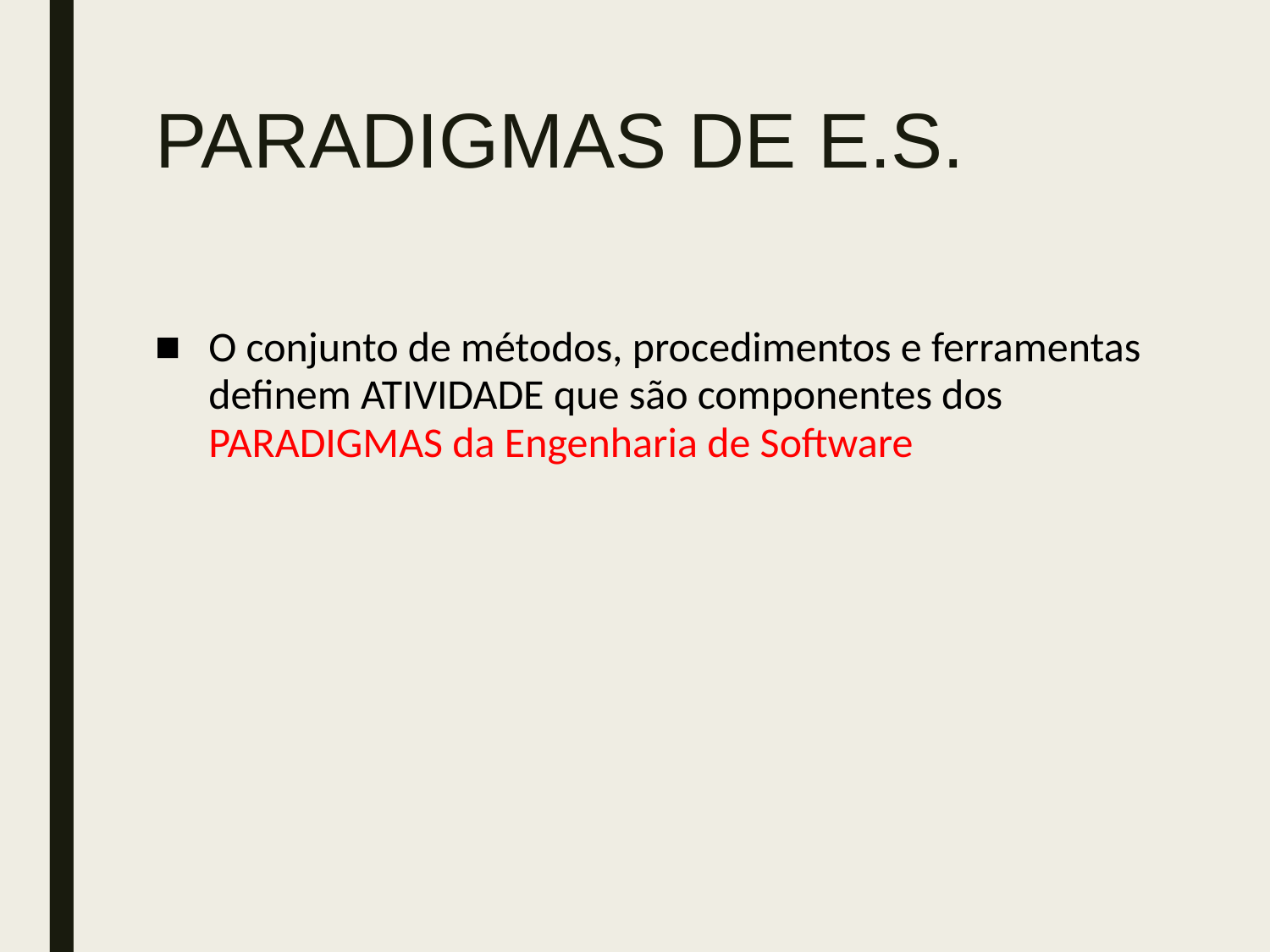

# PARADIGMAS DE E.S.
O conjunto de métodos, procedimentos e ferramentas definem ATIVIDADE que são componentes dos PARADIGMAS da Engenharia de Software